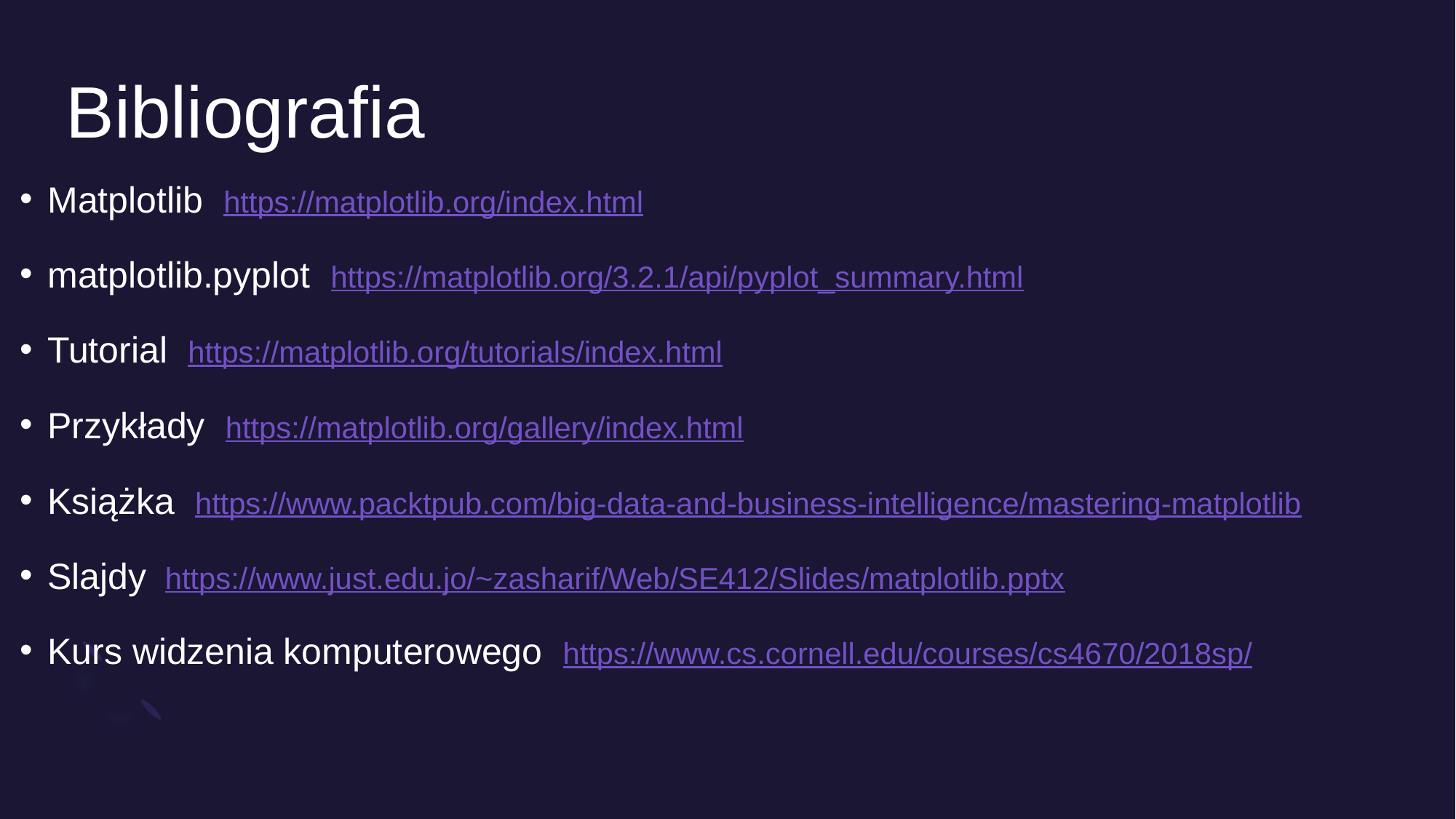

# Bibliografia
Matplotlib  https://matplotlib.org/index.html
matplotlib.pyplot  https://matplotlib.org/3.2.1/api/pyplot_summary.html
Tutorial  https://matplotlib.org/tutorials/index.html
Przykłady  https://matplotlib.org/gallery/index.html
Książka  https://www.packtpub.com/big-data-and-business-intelligence/mastering-matplotlib
Slajdy  https://www.just.edu.jo/~zasharif/Web/SE412/Slides/matplotlib.pptx
Kurs widzenia komputerowego  https://www.cs.cornell.edu/courses/cs4670/2018sp/